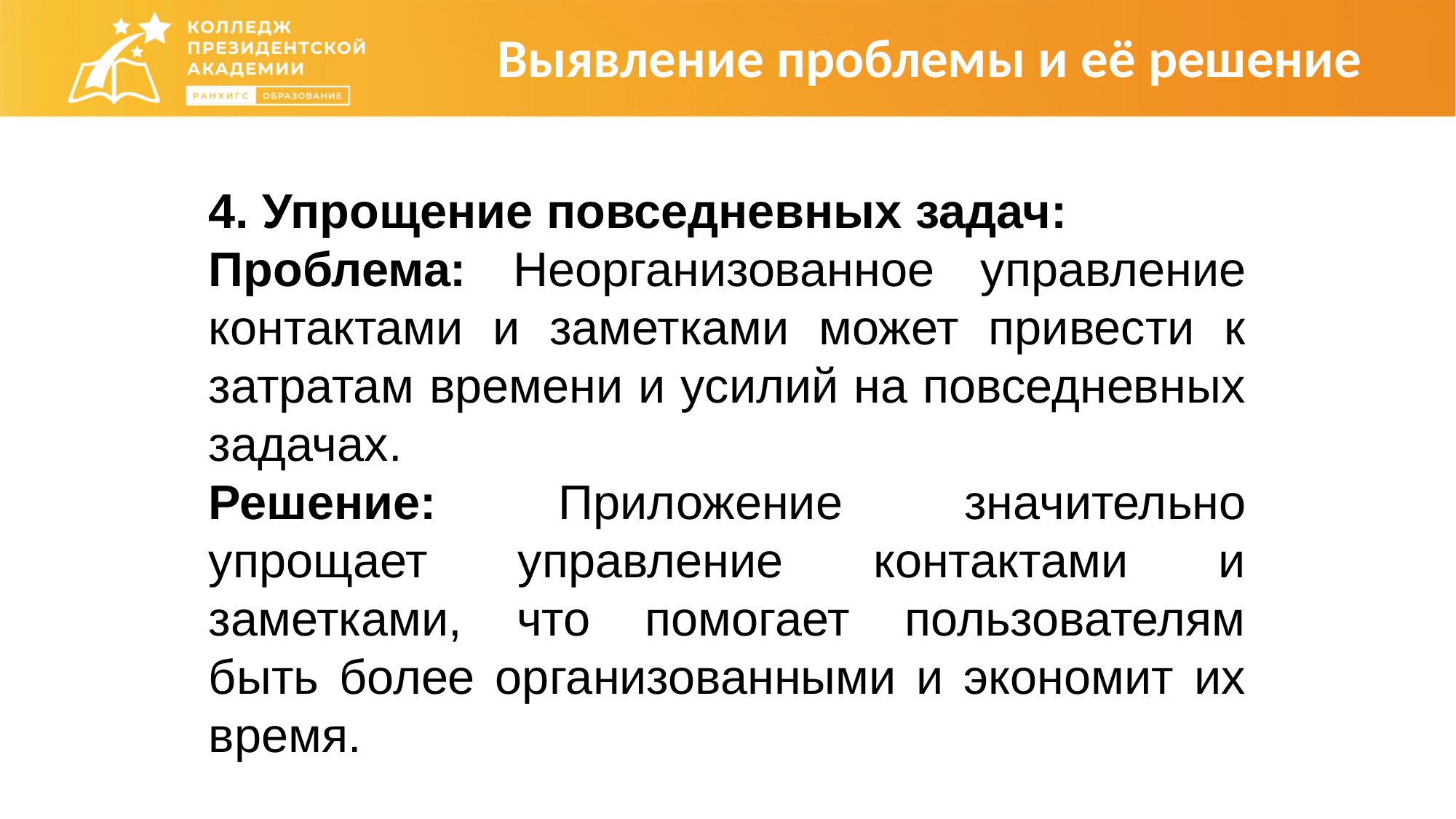

Выявление проблемы и её решение
4. Упрощение повседневных задач:
Проблема: Неорганизованное управление контактами и заметками может привести к затратам времени и усилий на повседневных задачах.
Решение: Приложение значительно упрощает управление контактами и заметками, что помогает пользователям быть более организованными и экономит их время.